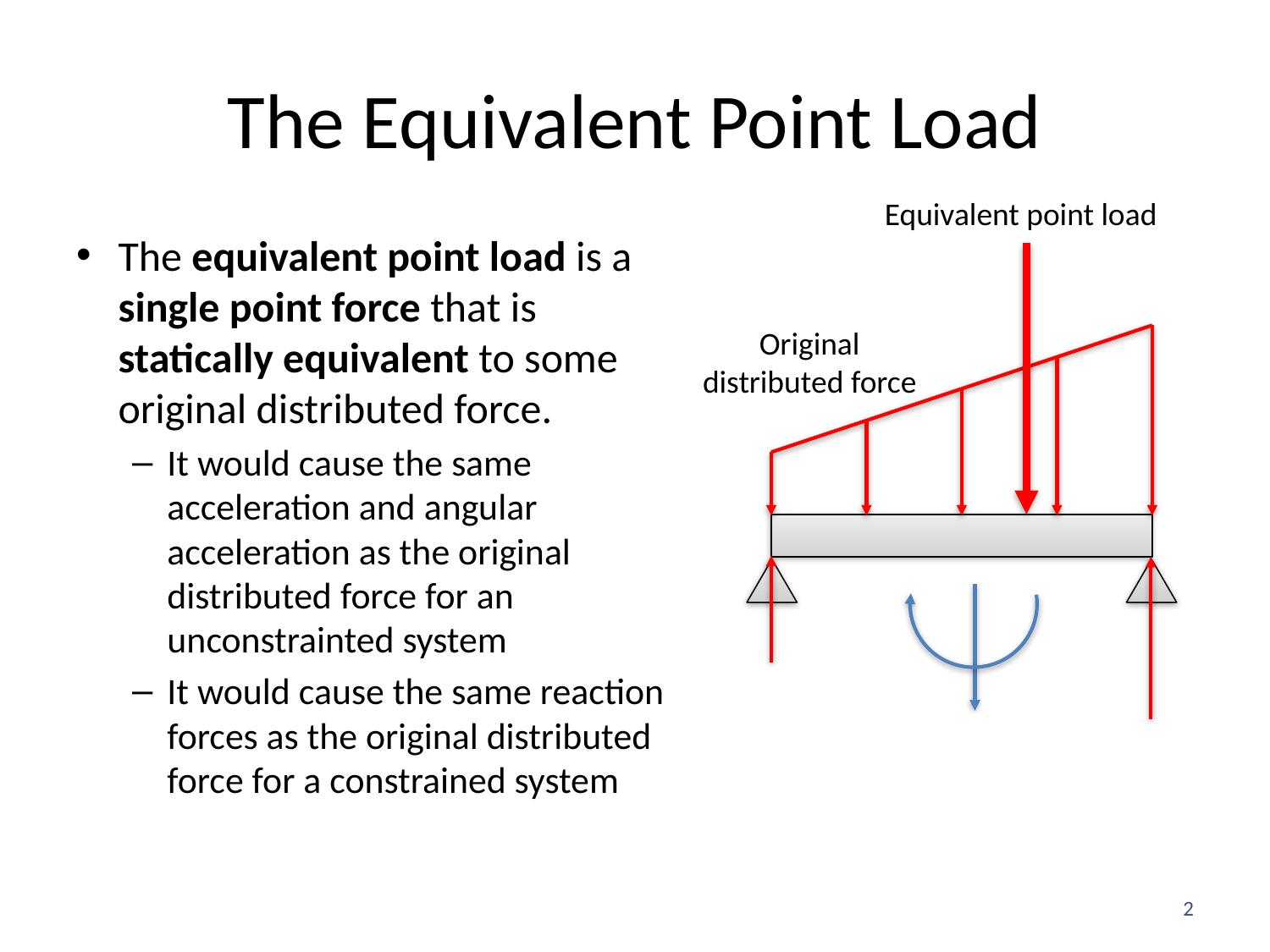

# The Equivalent Point Load
Equivalent point load
The equivalent point load is a single point force that is statically equivalent to some original distributed force.
It would cause the same acceleration and angular acceleration as the original distributed force for an unconstrainted system
It would cause the same reaction forces as the original distributed force for a constrained system
Original distributed force

2